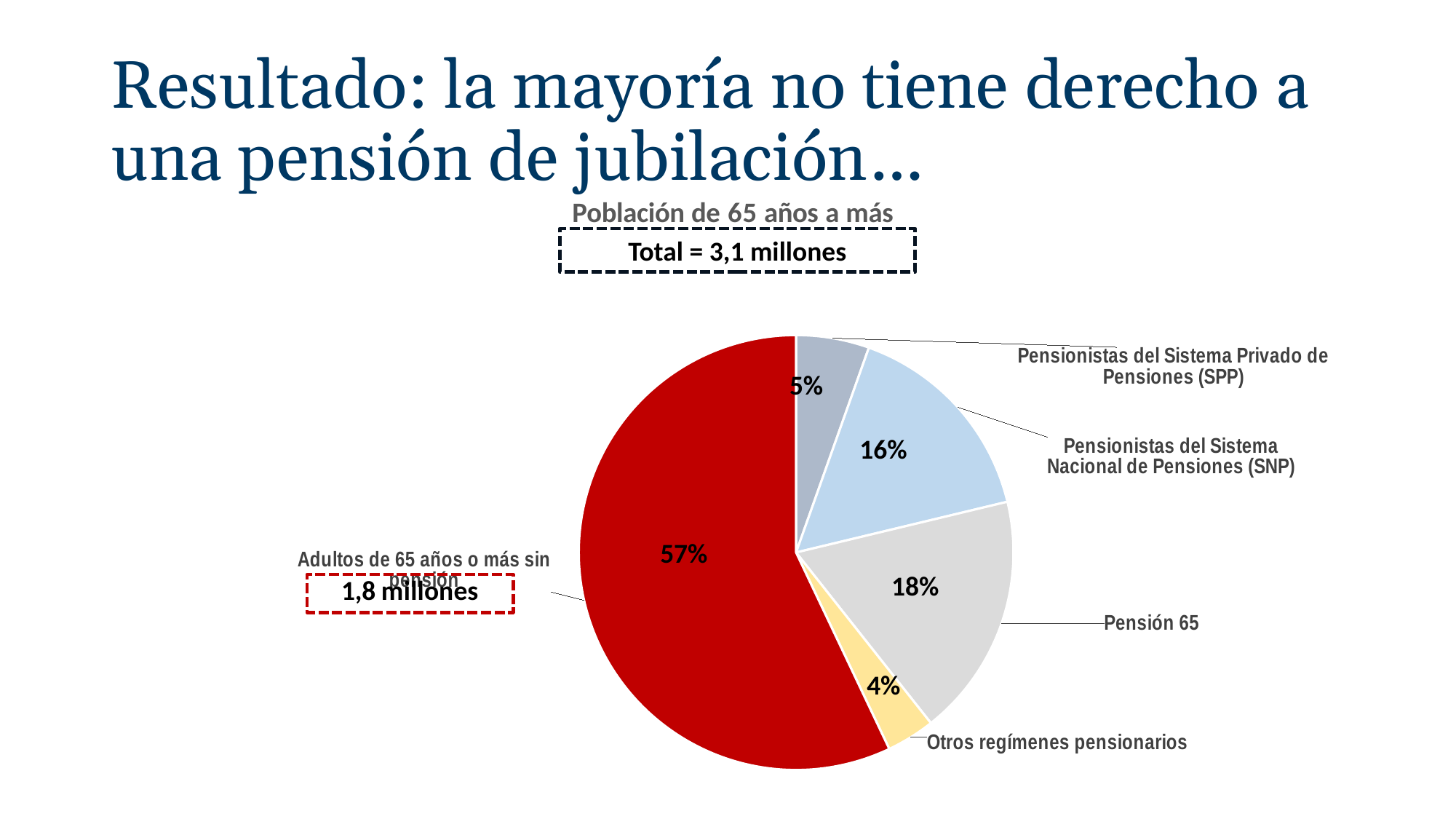

# Resultado: la mayoría no tiene derecho a una pensión de jubilación…

### Chart: Población de 65 años a más

| Category | Pensionistas |
|---|---|
| Pensionistas del Sistema Privado de Pensiones (SPP) | 5.439735838792951 |
| Pensionistas del Sistema Nacional de Pensiones (SNP) | 15.810226385263723 |
| Pensión 65 | 18.100641475281808 |
| Otros regímenes pensionarios | 3.5946792385006052 |
| Adultos de 65 años o más sin pensión | 57.05471706216091 |
Total = 3,1 millones
5%
16%
57%
18%